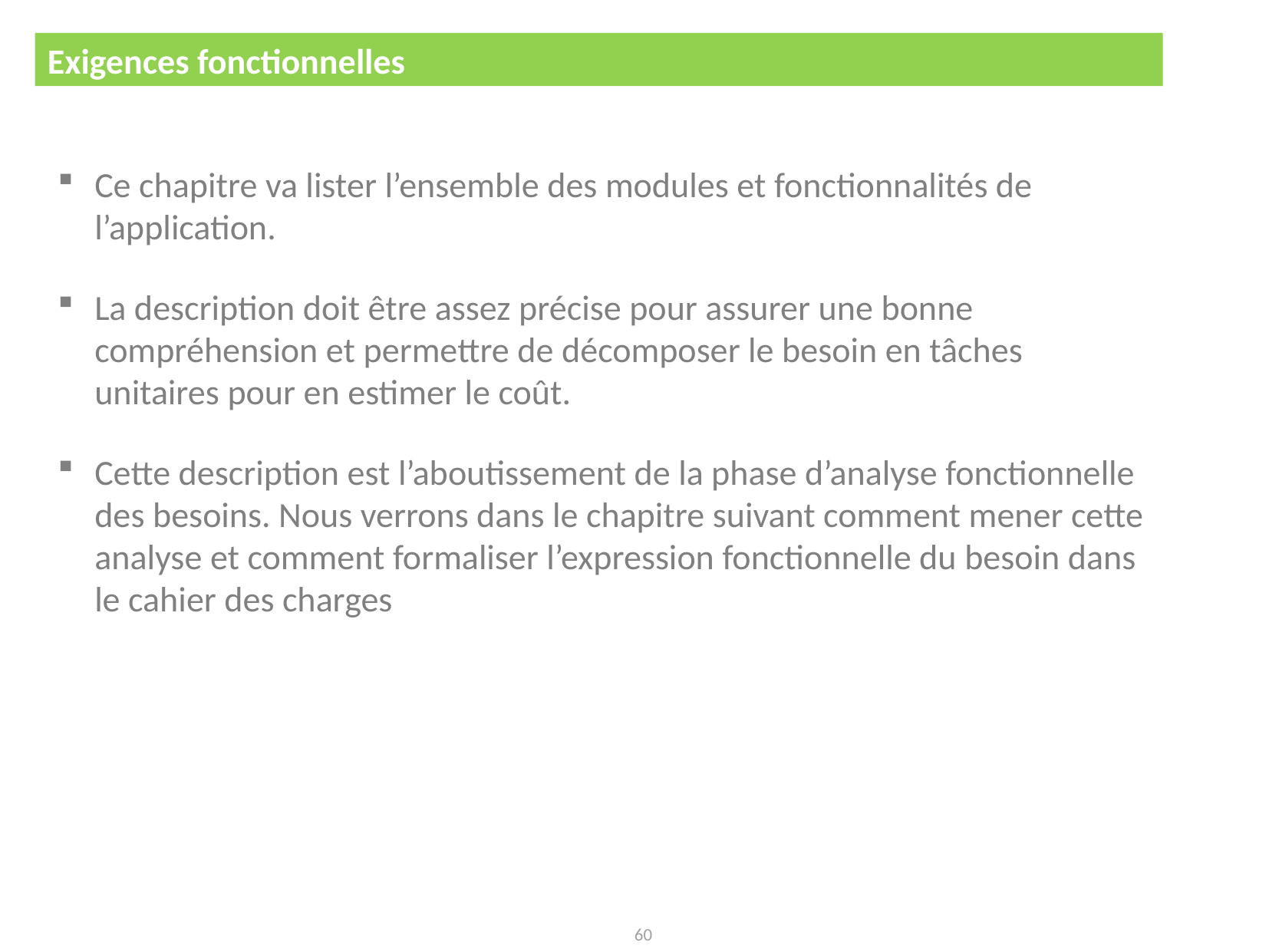

Exigences fonctionnelles
Contenu d’un cahier des charges
Ce chapitre va lister l’ensemble des modules et fonctionnalités de l’application.

La description doit être assez précise pour assurer une bonne compréhension et permettre de décomposer le besoin en tâches unitaires pour en estimer le coût.

Cette description est l’aboutissement de la phase d’analyse fonctionnelle des besoins. Nous verrons dans le chapitre suivant comment mener cette analyse et comment formaliser l’expression fonctionnelle du besoin dans le cahier des charges
60